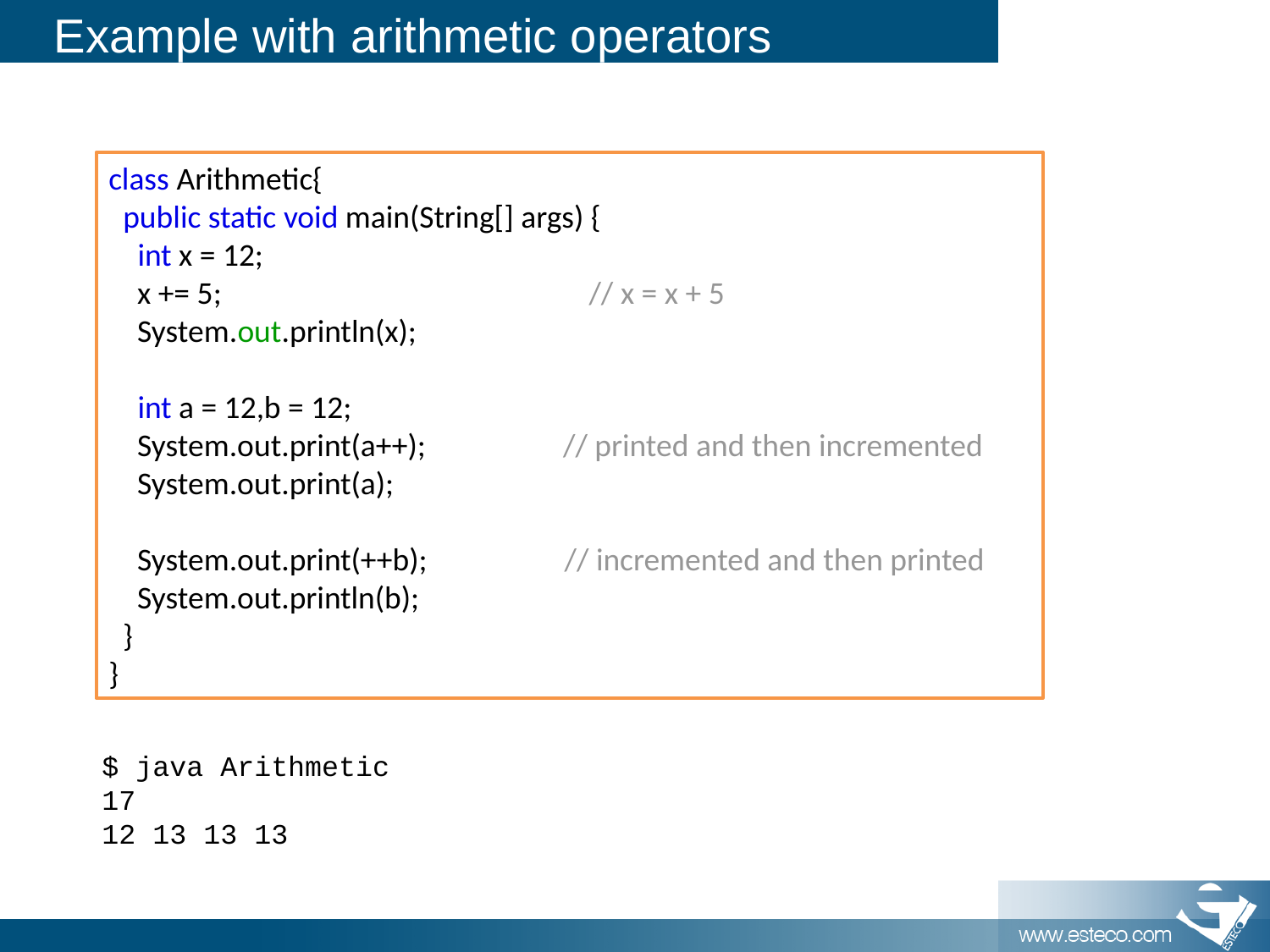

# Example with arithmetic operators
class Arithmetic{
  public static void main(String[] args) {
    int x = 12;
    x += 5;                                                   // x = x + 5
    System.out.println(x);
    int a = 12,b = 12;
    System.out.print(a++);                   // printed and then incremented
    System.out.print(a);
    System.out.print(++b);                   // incremented and then printed
    System.out.println(b);
  }
}
$ java Arithmetic
17
12 13 13 13